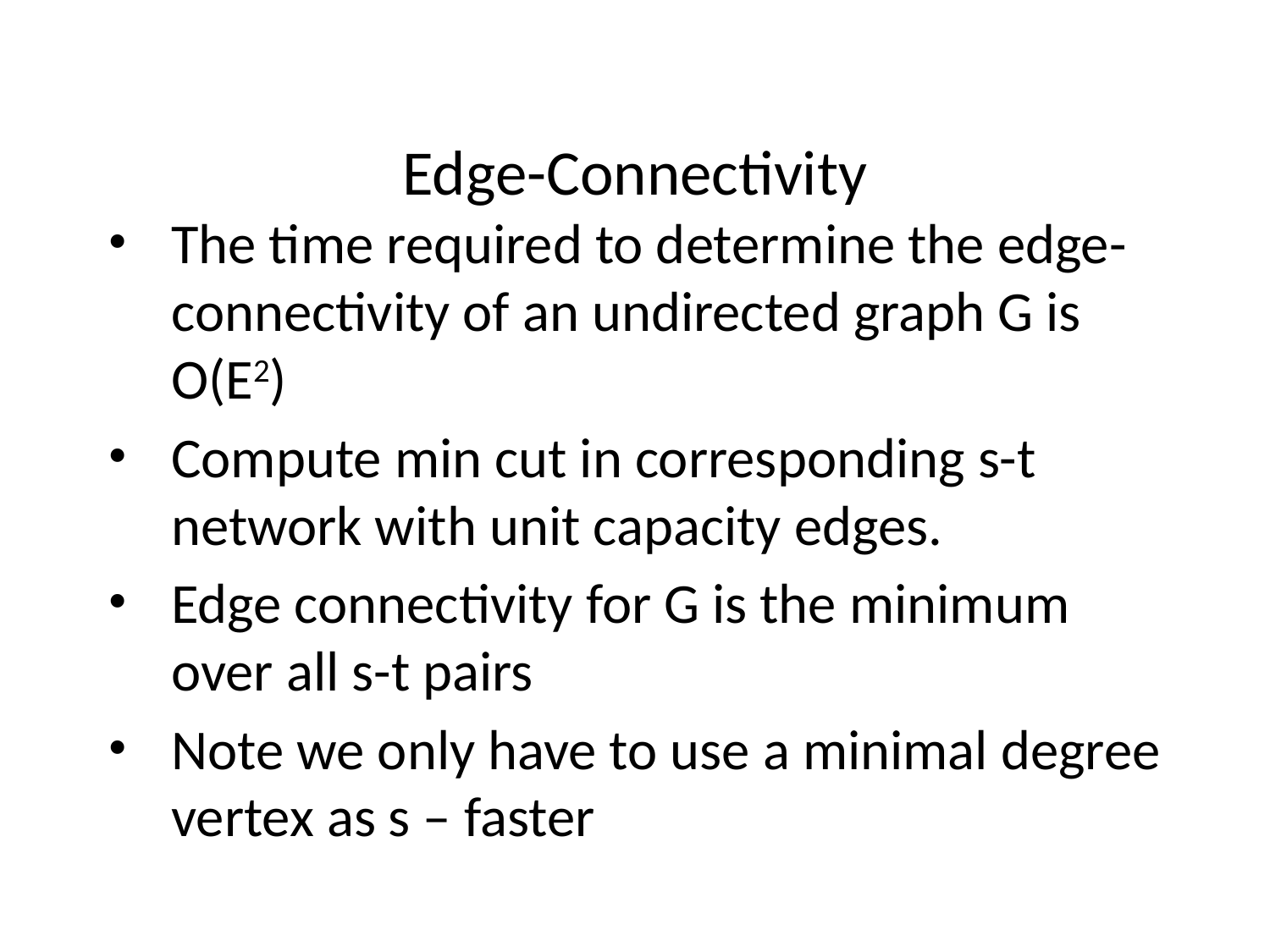

Edge-Connectivity
The time required to determine the edge-connectivity of an undirected graph G is O(E2)
Compute min cut in corresponding s-t network with unit capacity edges.
Edge connectivity for G is the minimum over all s-t pairs
Note we only have to use a minimal degree vertex as s – faster